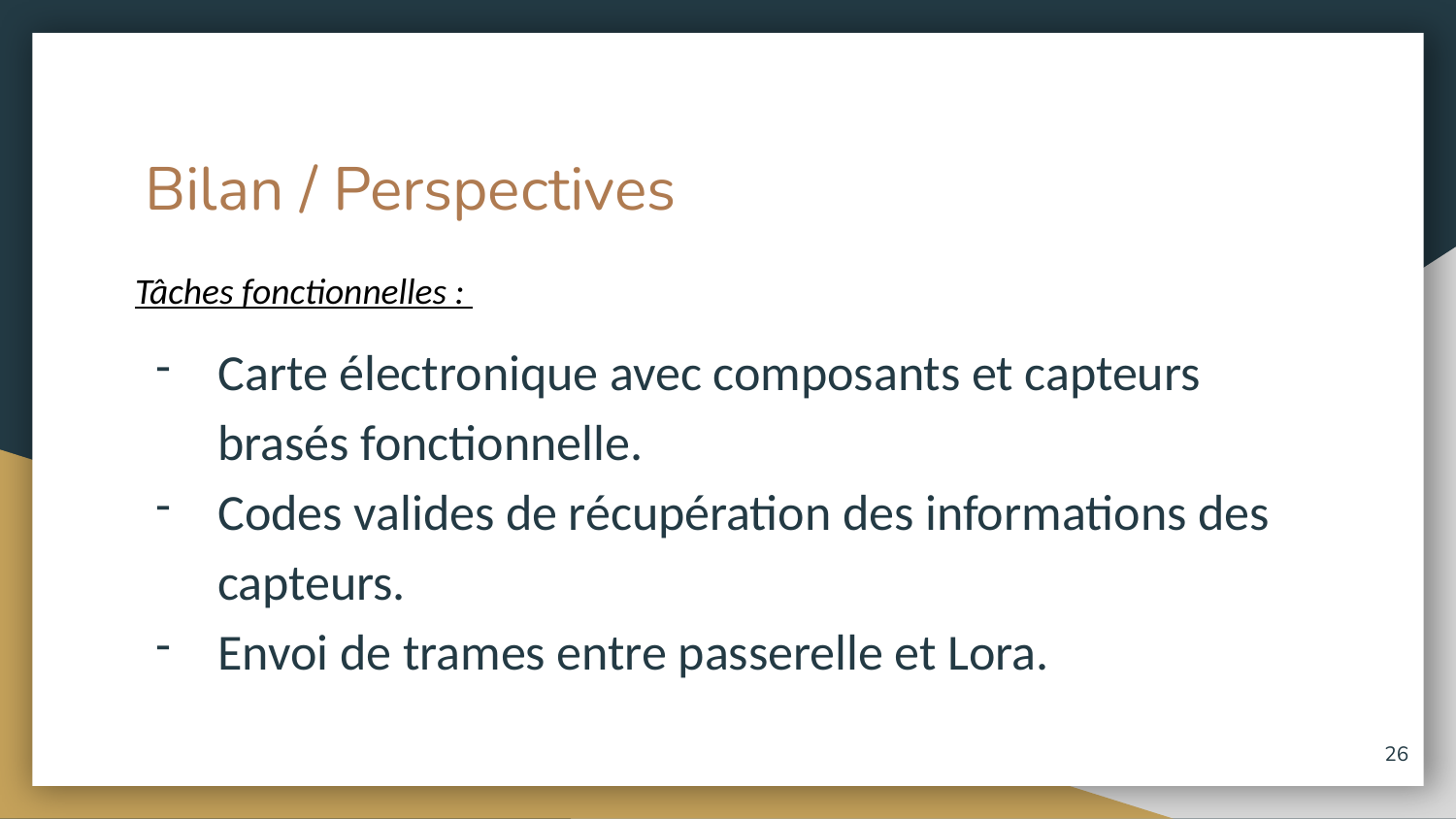

# Bilan / Perspectives
Tâches fonctionnelles :
Carte électronique avec composants et capteurs brasés fonctionnelle.
Codes valides de récupération des informations des capteurs.
Envoi de trames entre passerelle et Lora.
26